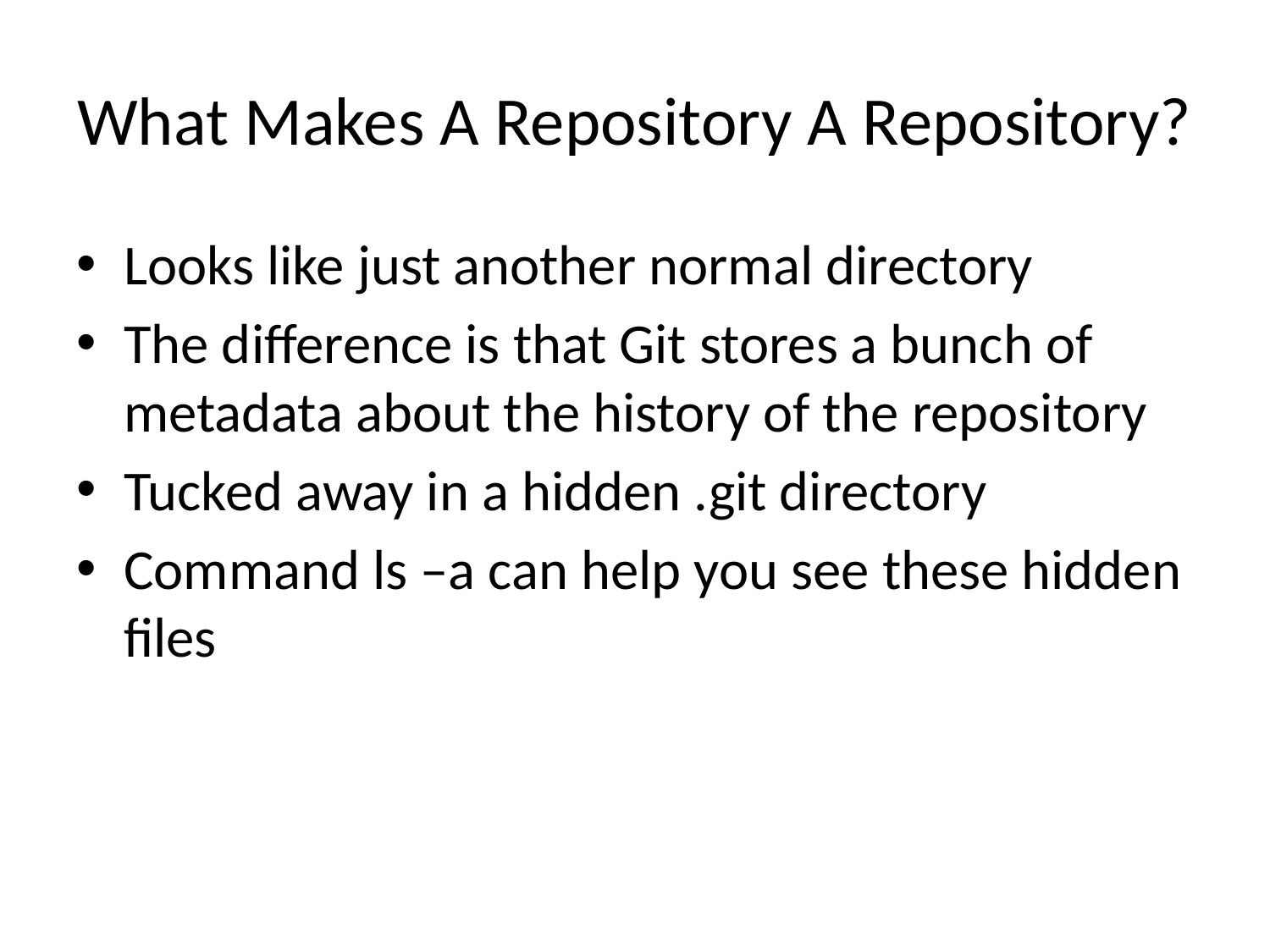

# What Makes A Repository A Repository?
Looks like just another normal directory
The difference is that Git stores a bunch of metadata about the history of the repository
Tucked away in a hidden .git directory
Command ls –a can help you see these hidden files